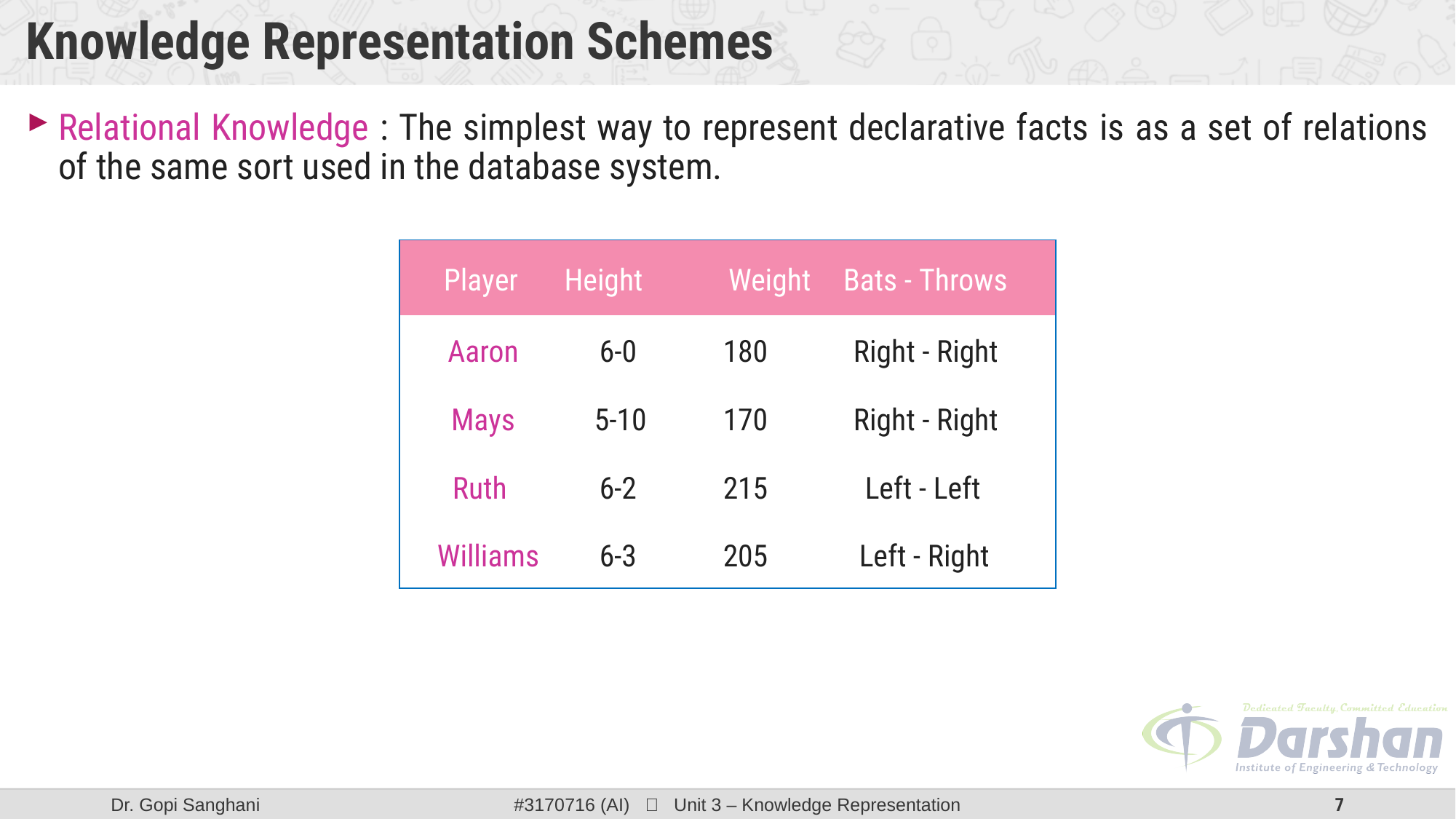

# Knowledge Representation Schemes
Relational Knowledge : The simplest way to represent declarative facts is as a set of relations of the same sort used in the database system.

| Player | Height | Weight | Bats - Throws |
| --- | --- | --- | --- |
| Aaron | 6-0 | 180 | Right - Right |
| Mays | 5-10 | 170 | Right - Right |
| Ruth | 6-2 | 215 | Left - Left |
| Williams | 6-3 | 205 | Left - Right |